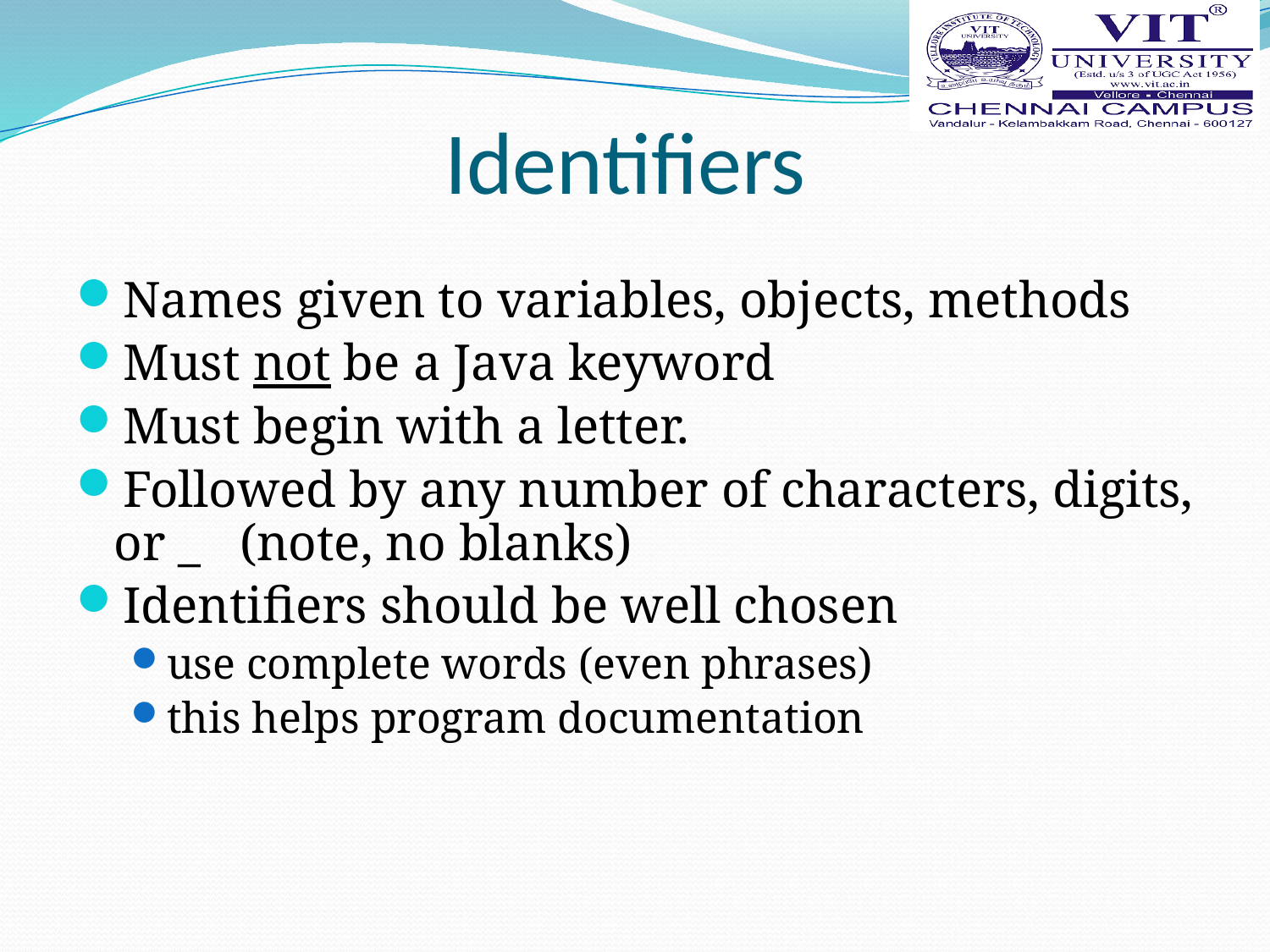

# Identifiers
Names given to variables, objects, methods
Must not be a Java keyword
Must begin with a letter.
Followed by any number of characters, digits, or _   (note, no blanks)
Identifiers should be well chosen
use complete words (even phrases)
this helps program documentation